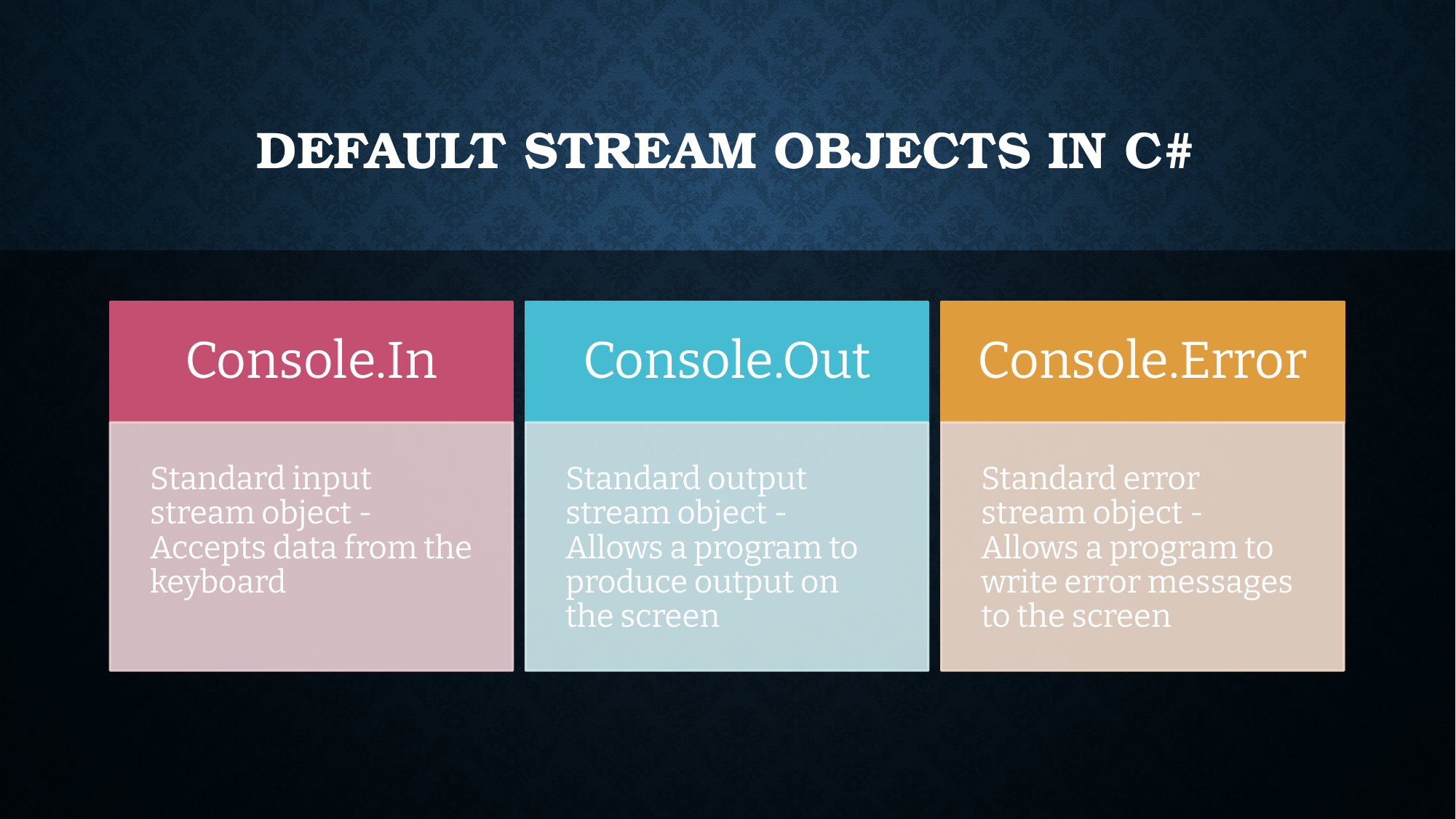

# Default stream objects in C#

Console.In
Standard input stream object - Accepts data from the keyboard
Console.Out
Standard output stream object - Allows a program to produce output on the screen
Console.Error
Standard error stream object - Allows a program to write error messages to the screen